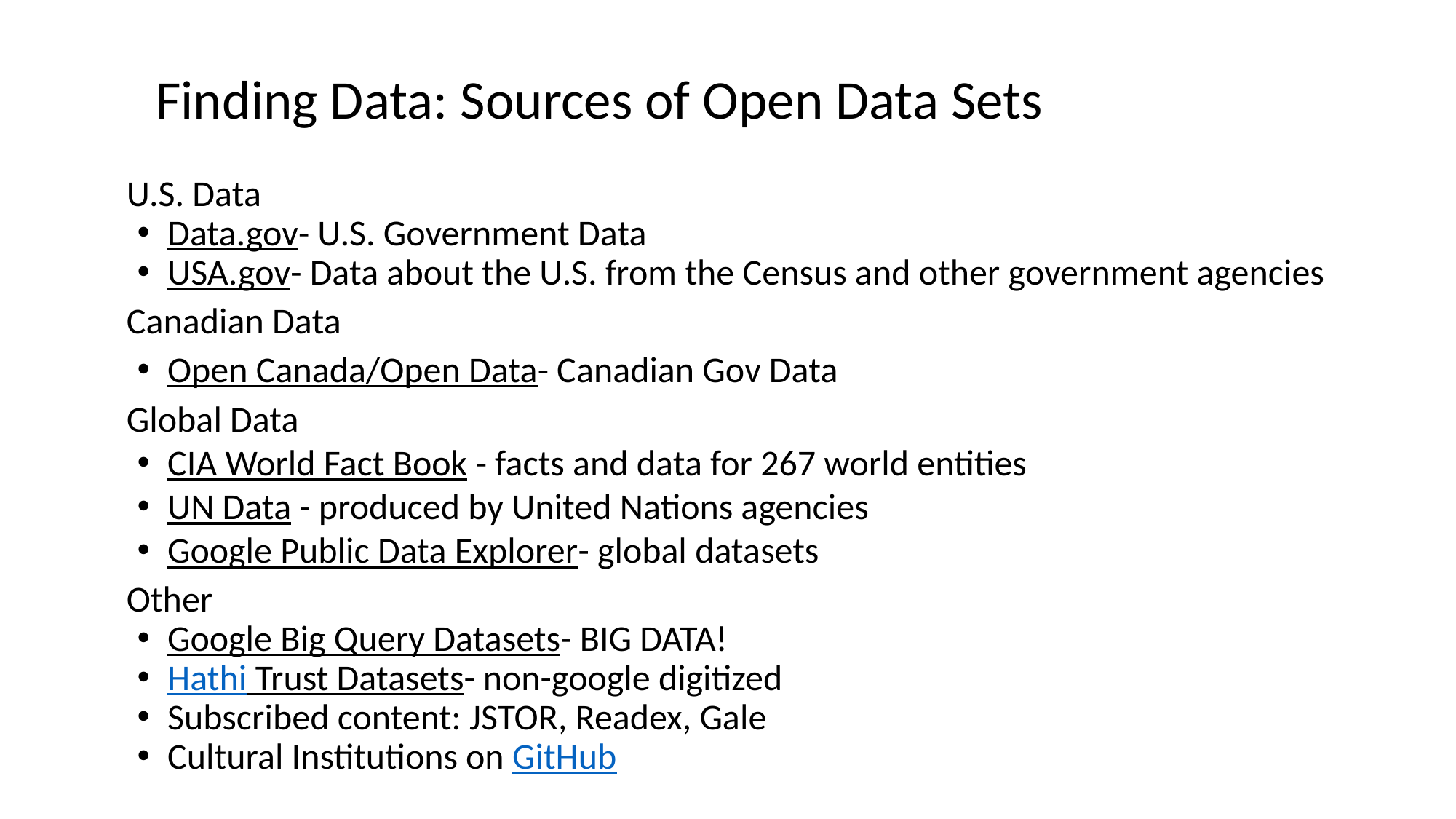

# Finding Data: Sources of Open Data Sets
U.S. Data
Data.gov- U.S. Government Data
USA.gov- Data about the U.S. from the Census and other government agencies
Canadian Data
Open Canada/Open Data- Canadian Gov Data
Global Data
CIA World Fact Book - facts and data for 267 world entities
UN Data - produced by United Nations agencies
Google Public Data Explorer- global datasets
Other
Google Big Query Datasets- BIG DATA!
Hathi Trust Datasets- non-google digitized
Subscribed content: JSTOR, Readex, Gale
Cultural Institutions on GitHub